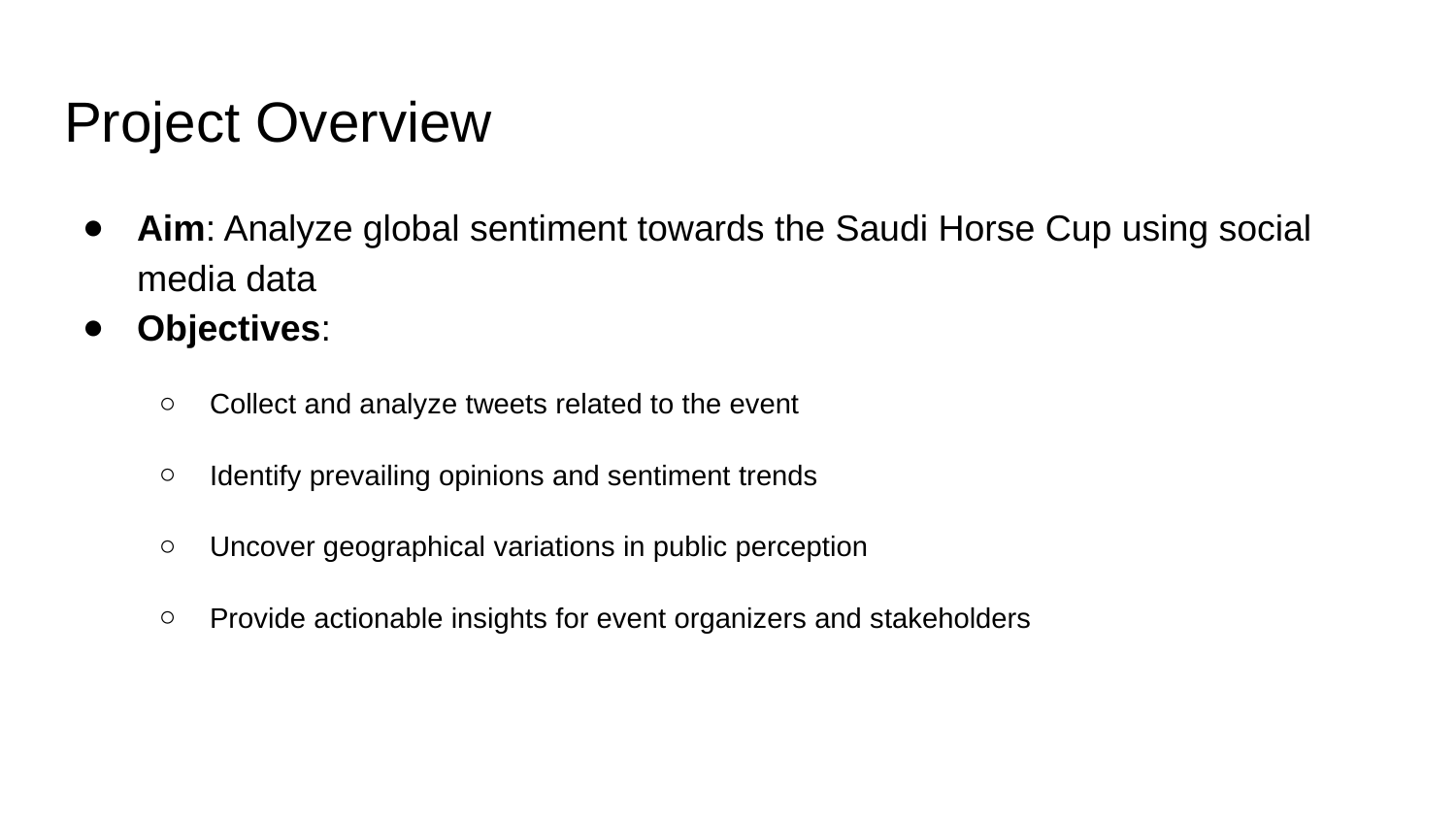

# Project Overview
Aim: Analyze global sentiment towards the Saudi Horse Cup using social media data
Objectives:
Collect and analyze tweets related to the event
Identify prevailing opinions and sentiment trends
Uncover geographical variations in public perception
Provide actionable insights for event organizers and stakeholders